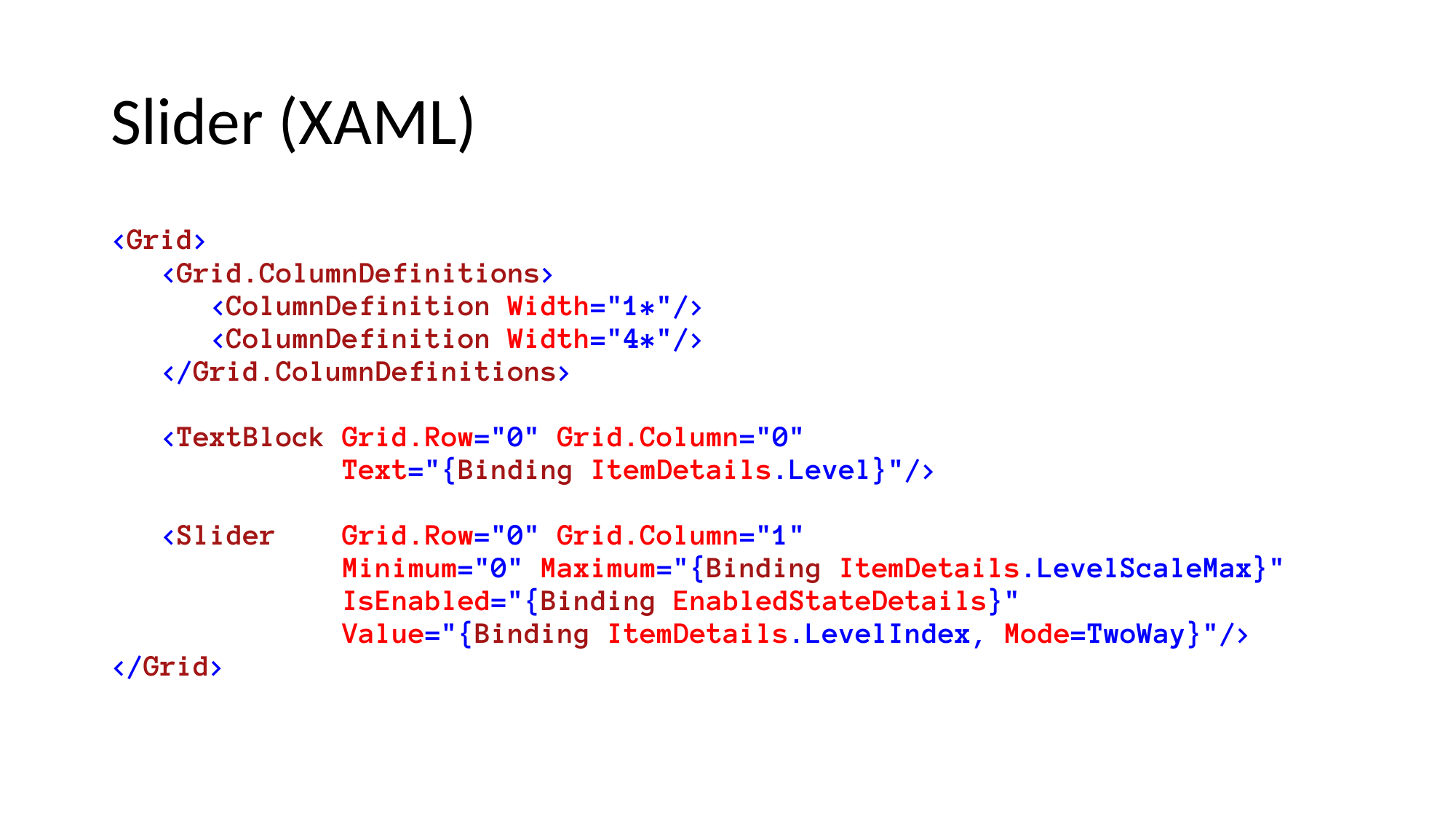

# Slider (XAML)
<Grid>
   <Grid.ColumnDefinitions>
      <ColumnDefinition Width="1*"/>
      <ColumnDefinition Width="4*"/>
   </Grid.ColumnDefinitions>

   <TextBlock Grid.Row="0" Grid.Column="0"
              Text="{Binding ItemDetails.Level}"/>

   <Slider    Grid.Row="0" Grid.Column="1"
              Minimum="0" Maximum="{Binding ItemDetails.LevelScaleMax}"
              IsEnabled="{Binding EnabledStateDetails}"
              Value="{Binding ItemDetails.LevelIndex, Mode=TwoWay}"/>
</Grid>